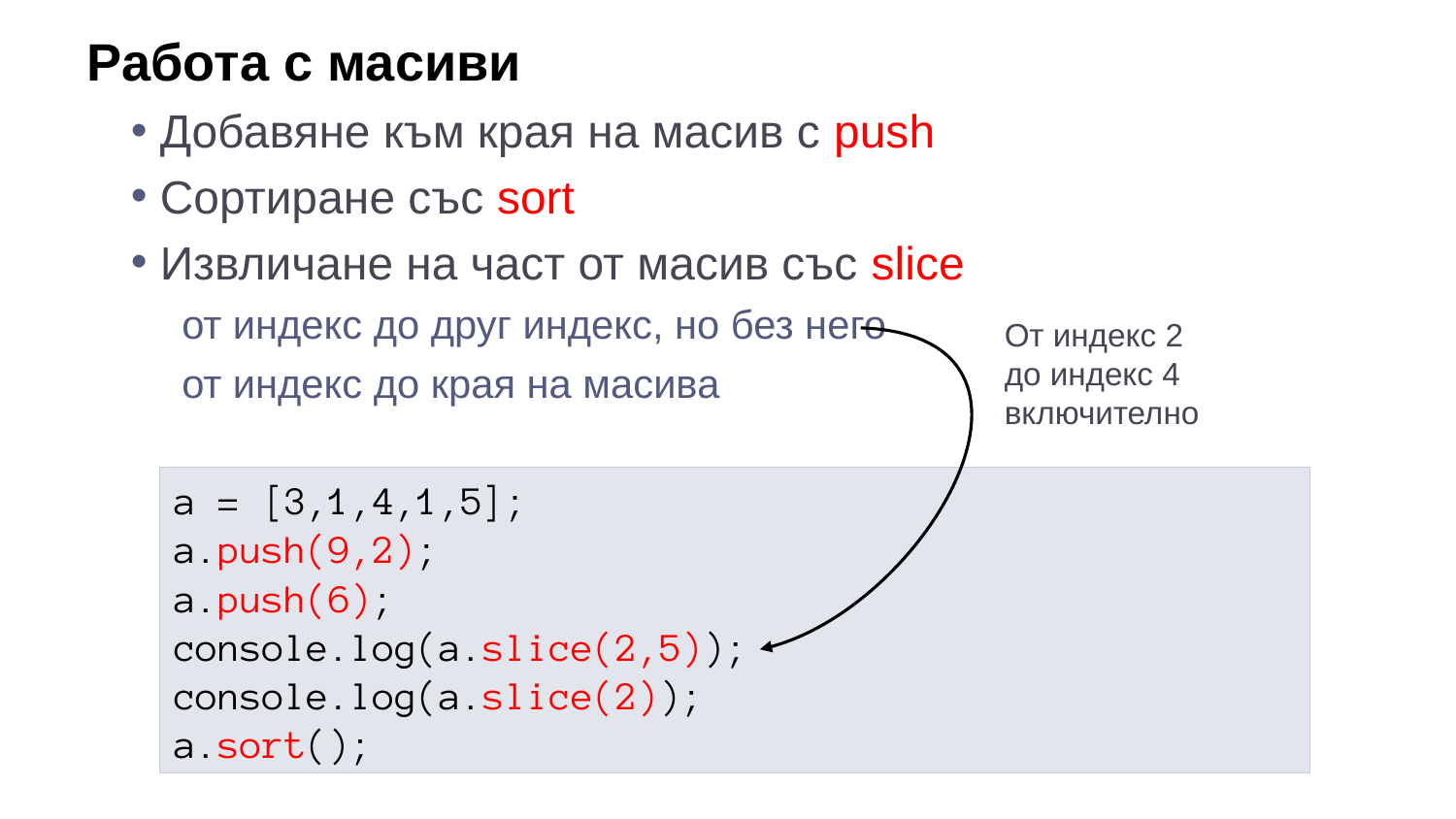

Работа с масиви
Добавяне към края на масив с push
Сортиране със sort
Извличане на част от масив със slice
от индекс до друг индекс, но без него
от индекс до края на масива
От индекс 2 до индекс 4 включително

a = [3,1,4,1,5];
a.push(9,2);
a.push(6);
console.log(a.slice(2,5));
console.log(a.slice(2));
a.sort();